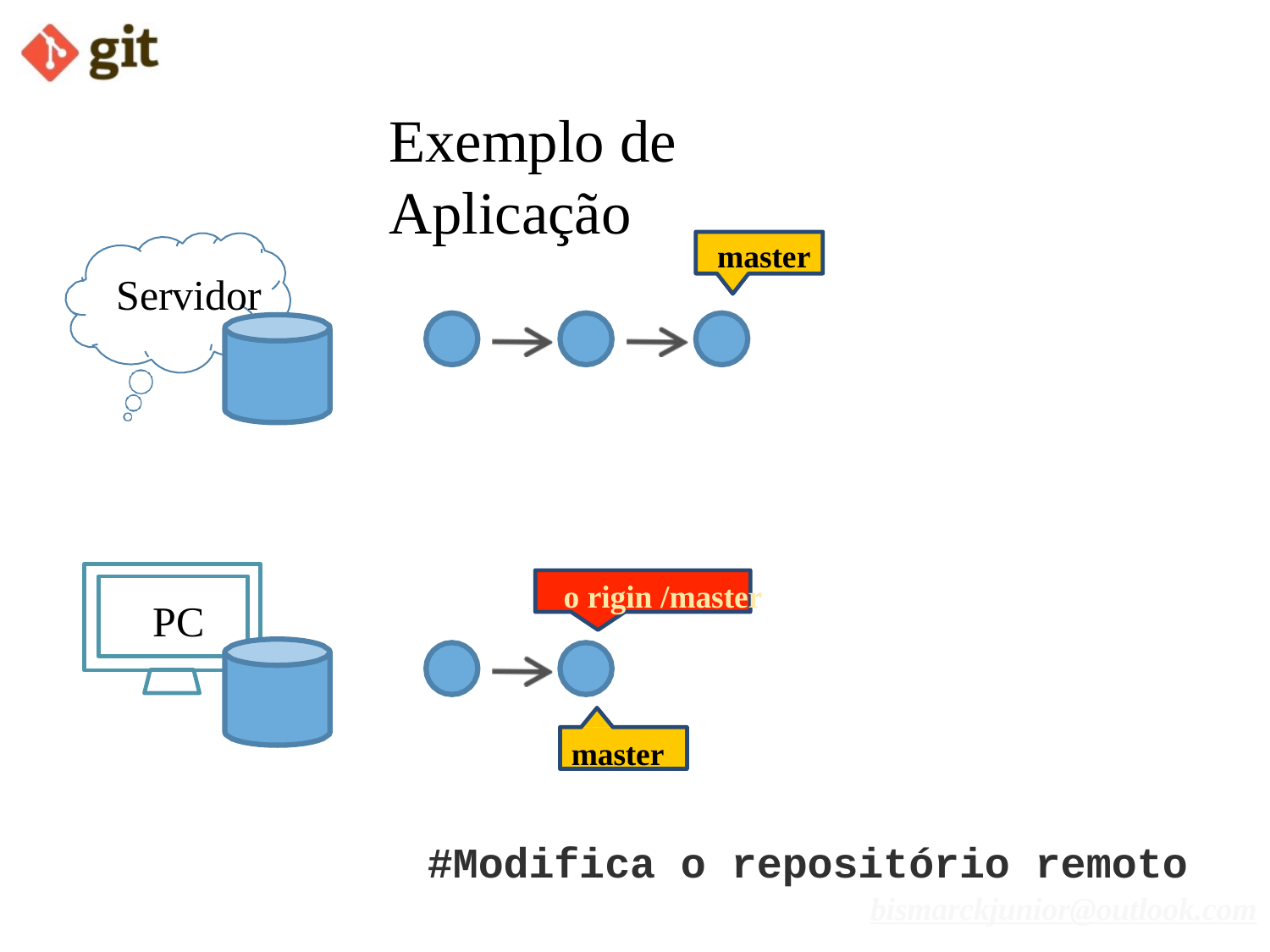

# Exemplo de Aplicação

master

Servidor

o rigin /master

PC

master

#Modifica o repositório remoto
bismarckjunior@outlook.com